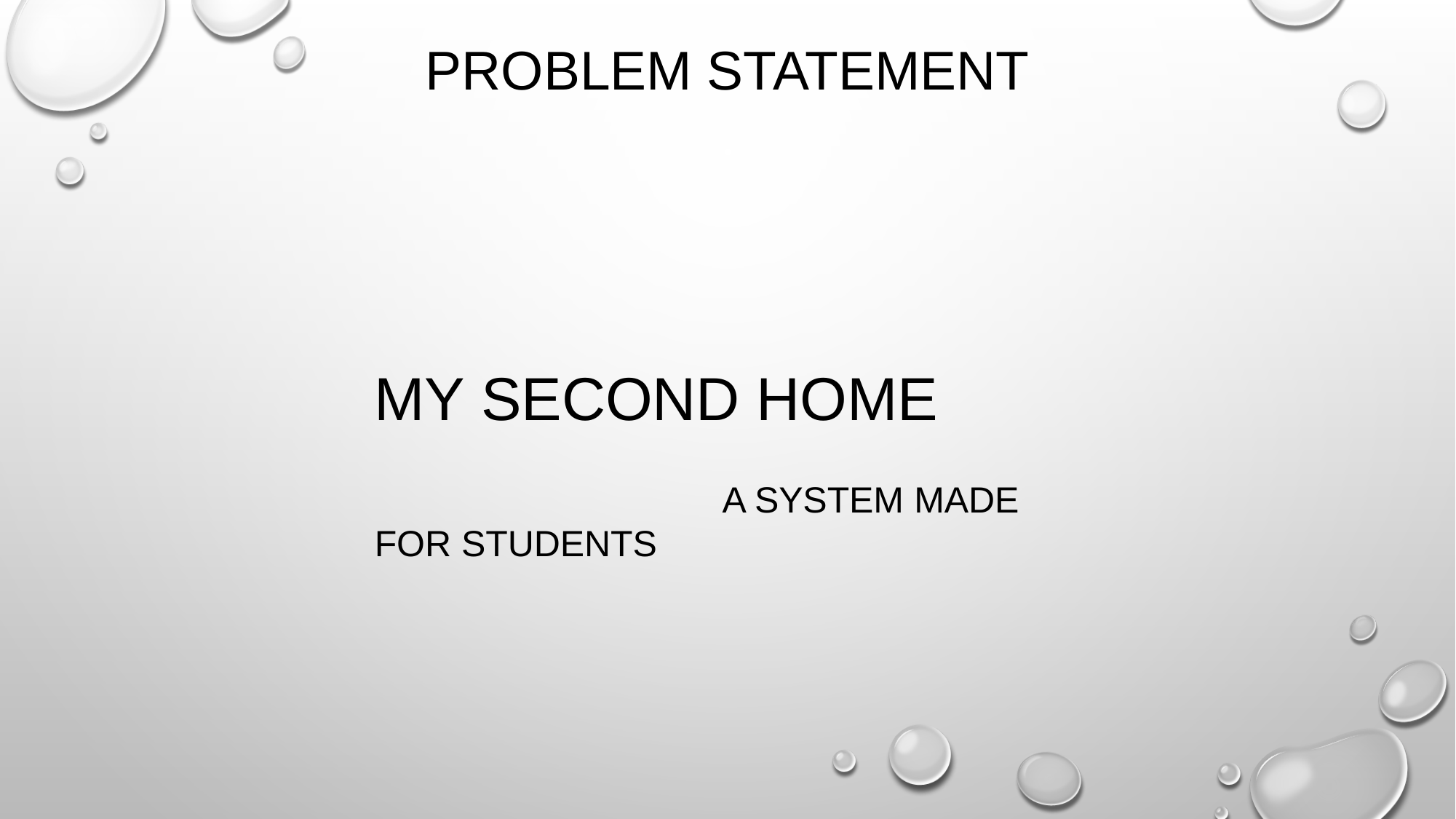

Problem statement
MY SECOND HOME

			  A SYSTEM MADE FOR STUDENTS